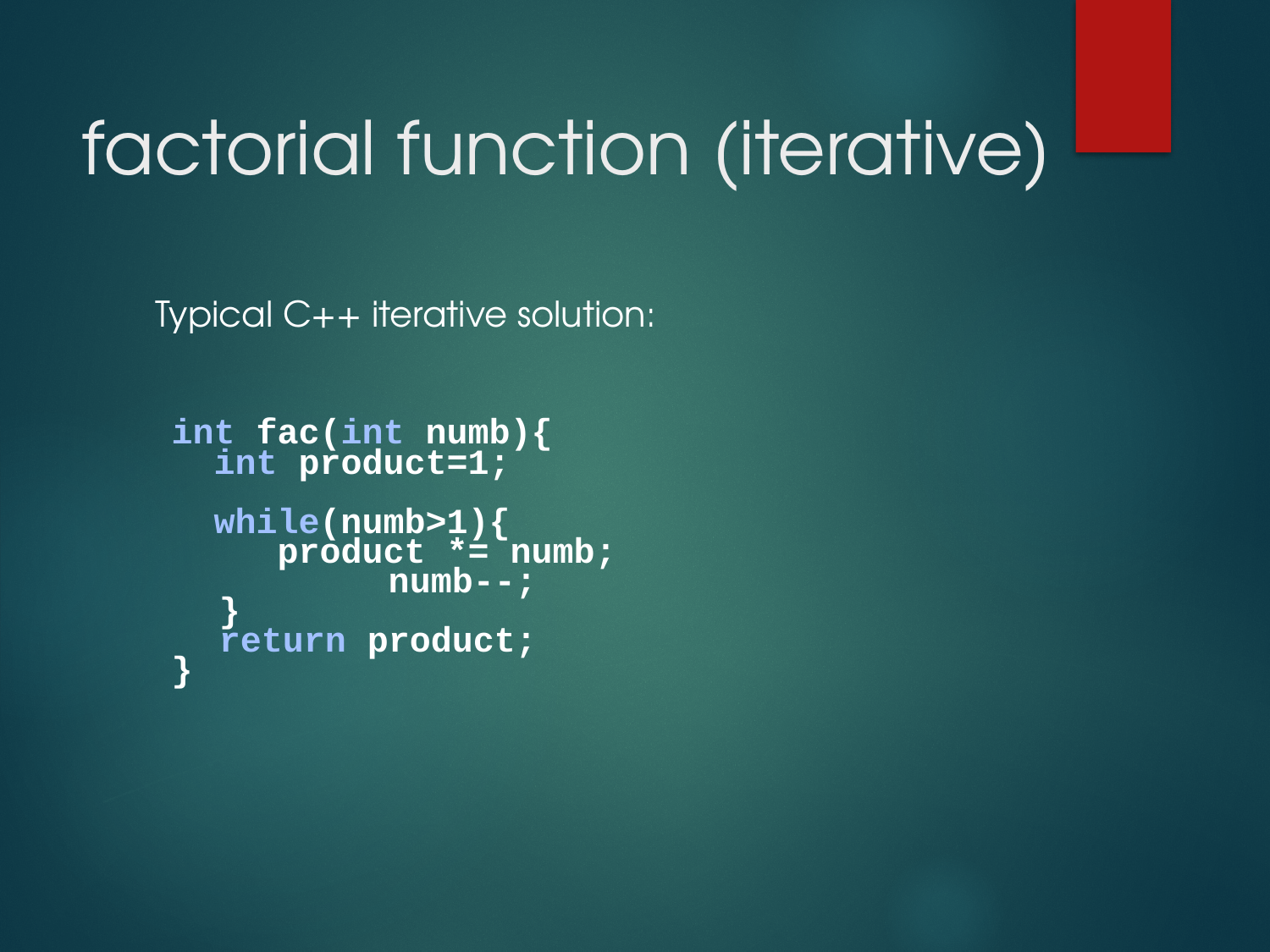

# factorial function (iterative)
	Typical C++ iterative solution:

int fac(int numb){
  int product=1;

  while(numb>1){
     product *= numb;
		  numb--;
	}
	return product;
}